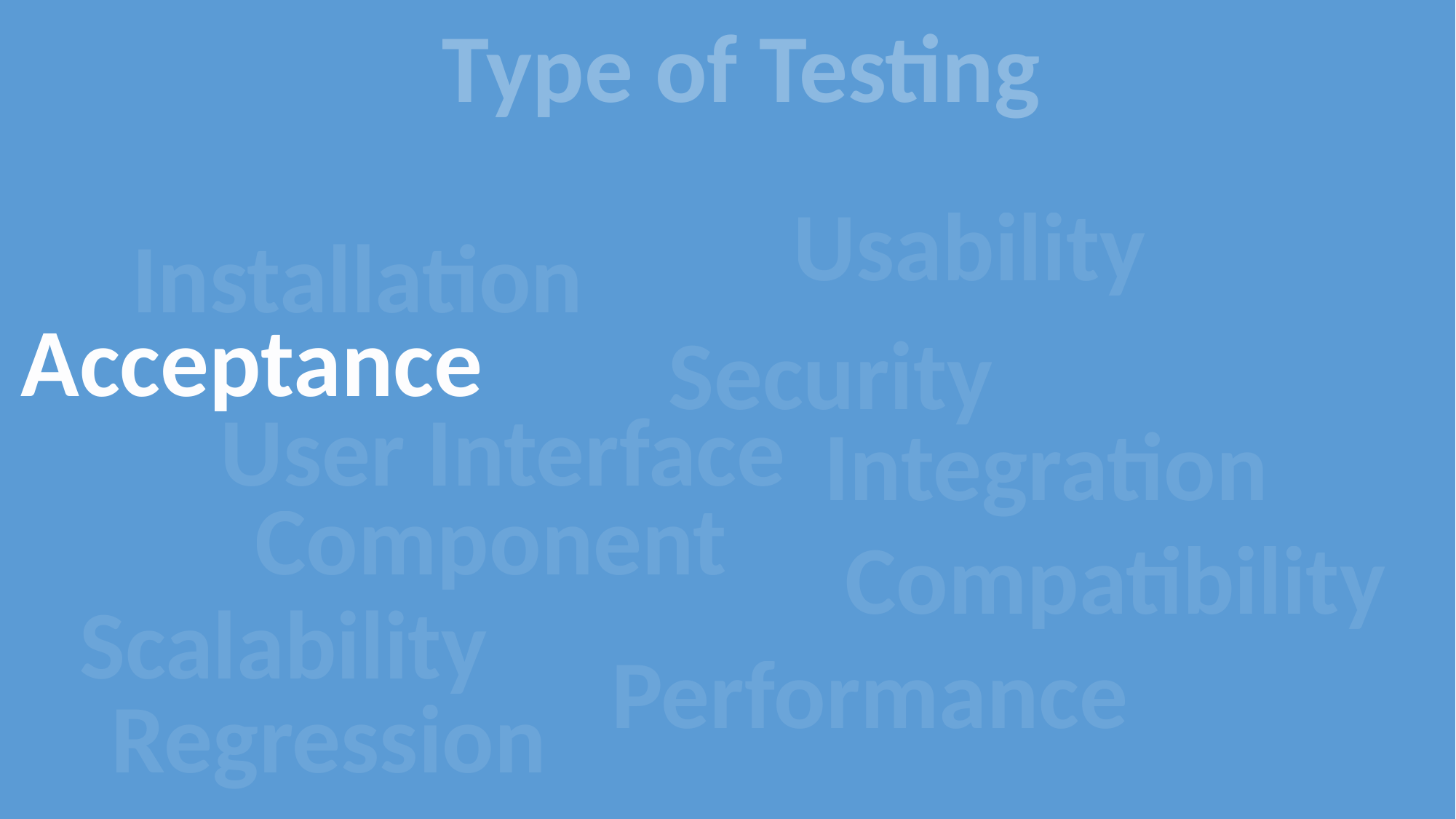

Type of Testing
Usability
Installation
Acceptance
Security
User Interface
Integration
Component
Compatibility
Scalability
Performance
Regression